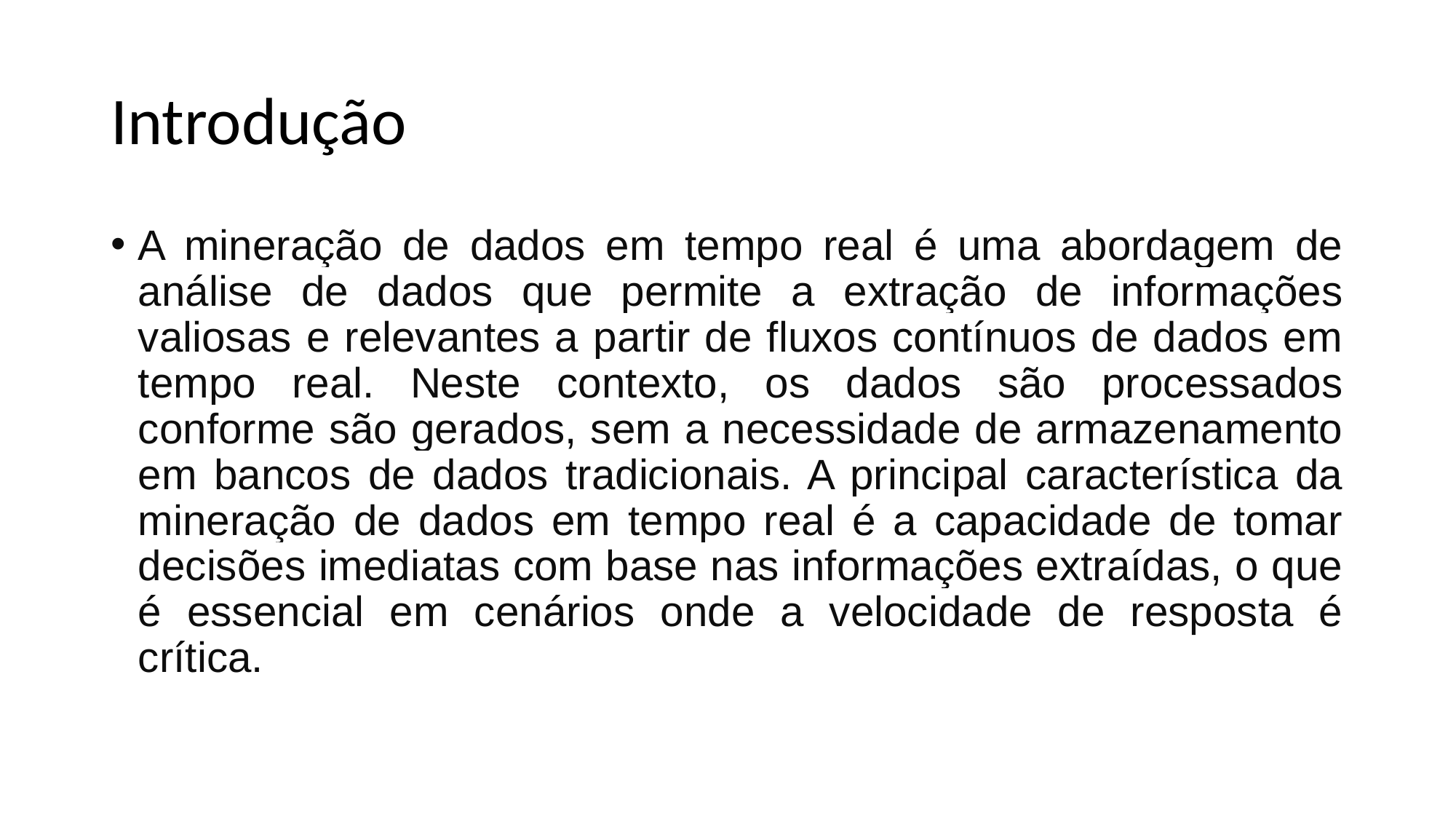

# Introdução
A mineração de dados em tempo real é uma abordagem de análise de dados que permite a extração de informações valiosas e relevantes a partir de fluxos contínuos de dados em tempo real. Neste contexto, os dados são processados conforme são gerados, sem a necessidade de armazenamento em bancos de dados tradicionais. A principal característica da mineração de dados em tempo real é a capacidade de tomar decisões imediatas com base nas informações extraídas, o que é essencial em cenários onde a velocidade de resposta é crítica.